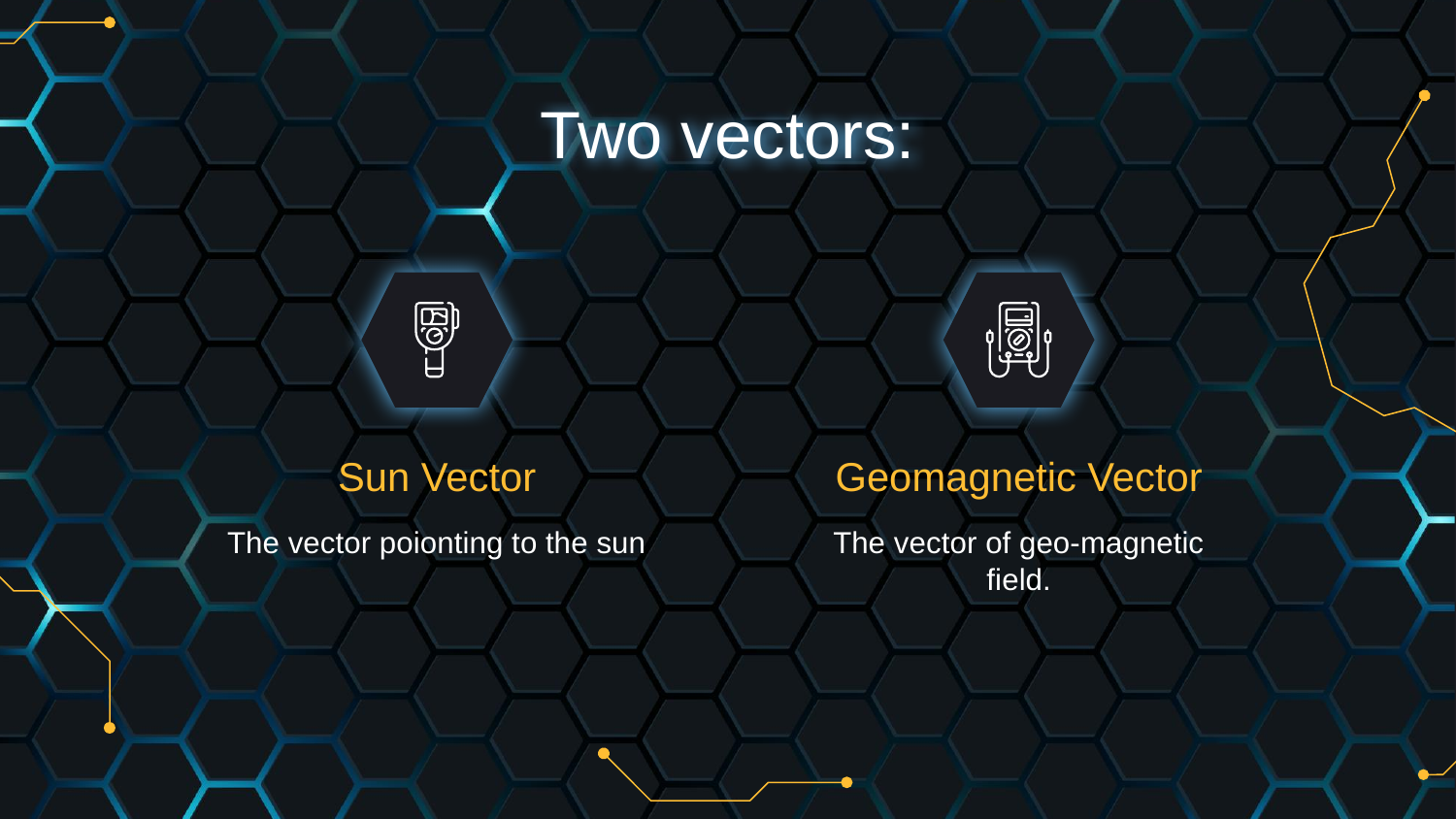

# Two vectors:

Sun Vector
Geomagnetic Vector
The vector poionting to the sun
The vector of geo-magnetic field.